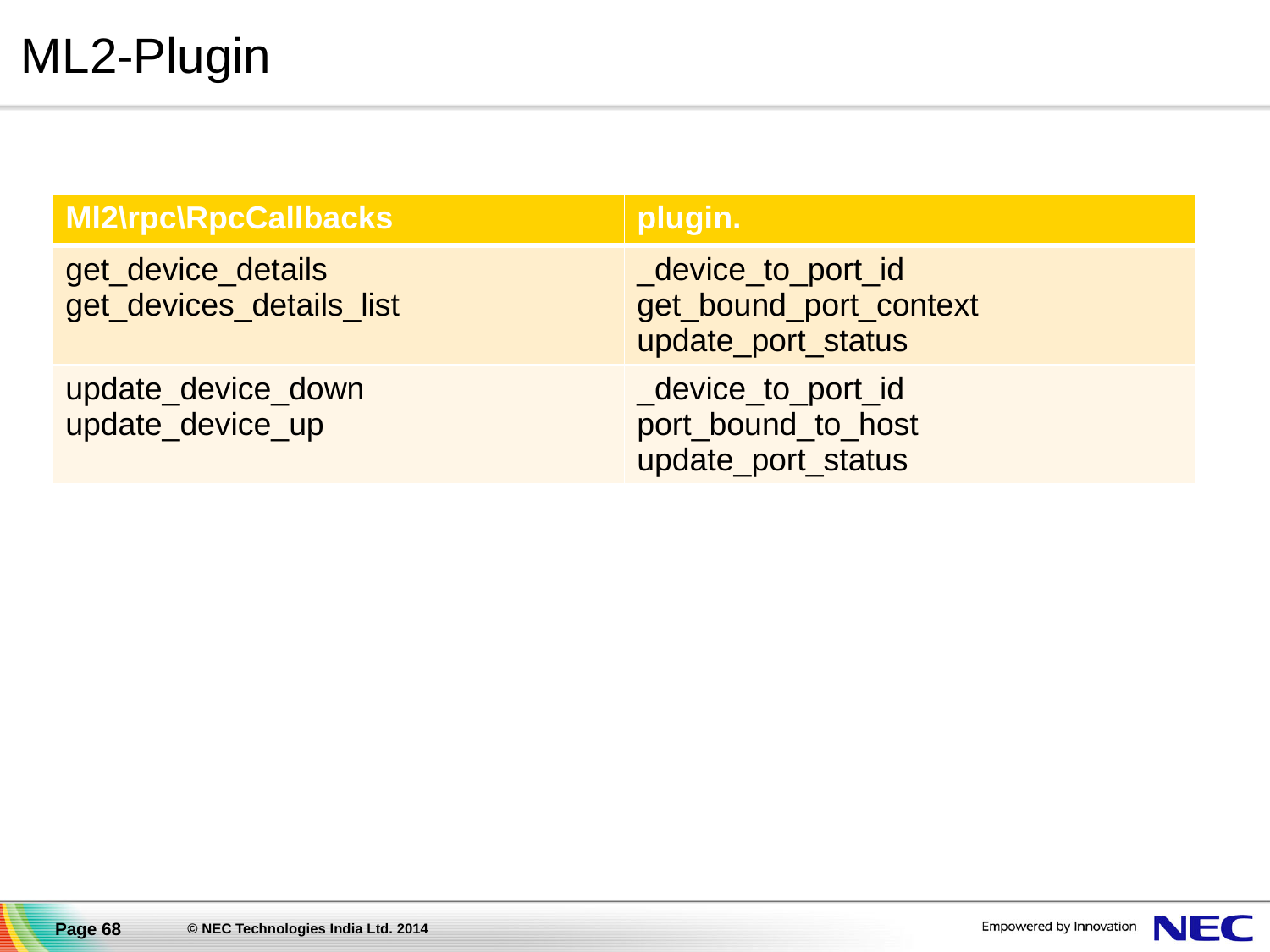

# ML2-Plugin
| Ml2\rpc\RpcCallbacks | plugin. |
| --- | --- |
| get\_device\_details get\_devices\_details\_list | \_device\_to\_port\_id get\_bound\_port\_context update\_port\_status |
| update\_device\_down update\_device\_up | \_device\_to\_port\_id port\_bound\_to\_host update\_port\_status |